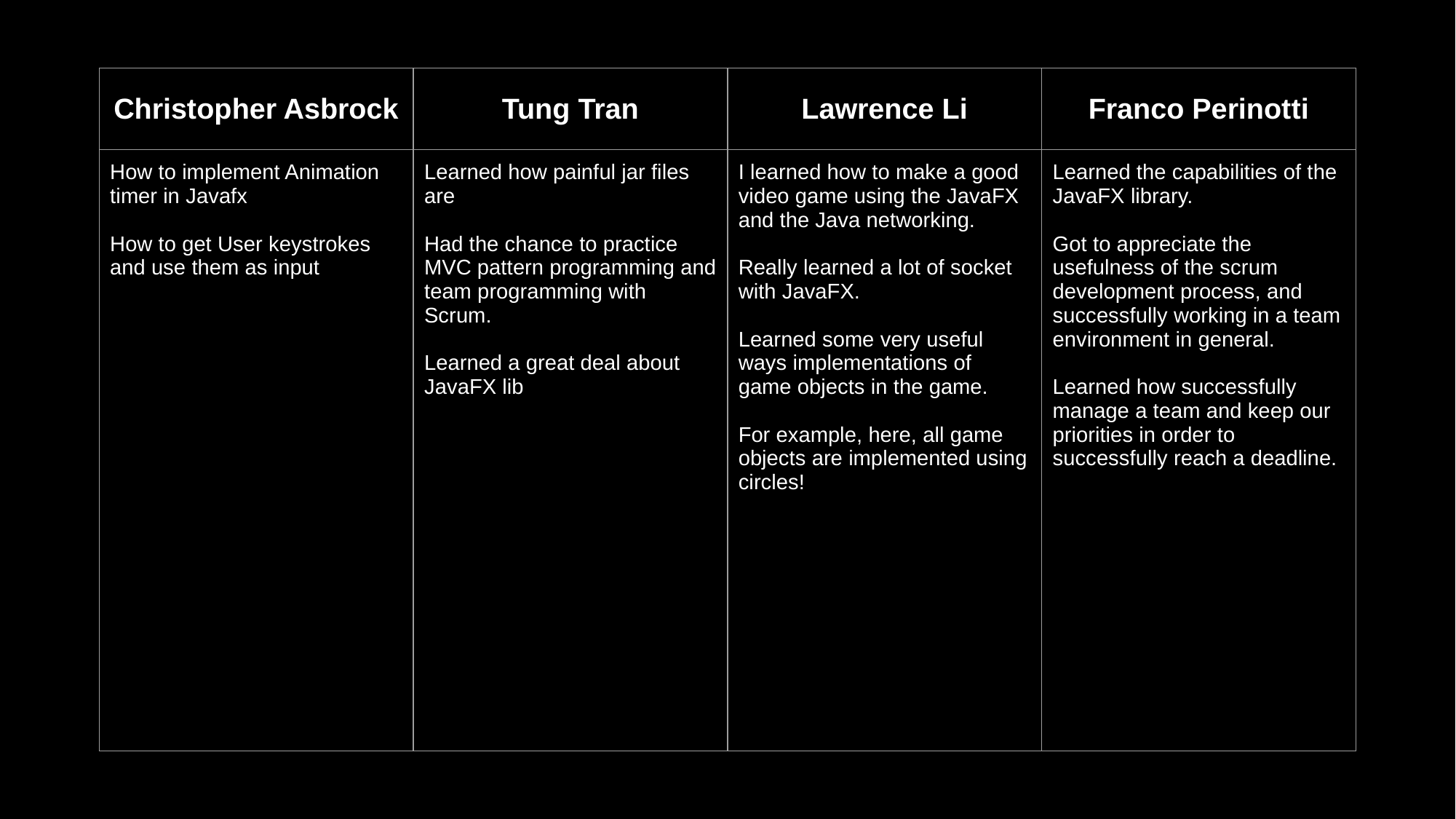

| Christopher Asbrock | Tung Tran | Lawrence Li | Franco Perinotti |
| --- | --- | --- | --- |
| How to implement Animation timer in Javafx How to get User keystrokes and use them as input | Learned how painful jar files are Had the chance to practice MVC pattern programming and team programming with Scrum. Learned a great deal about JavaFX lib | I learned how to make a good video game using the JavaFX and the Java networking. Really learned a lot of socket with JavaFX. Learned some very useful ways implementations of game objects in the game. For example, here, all game objects are implemented using circles! | Learned the capabilities of the JavaFX library. Got to appreciate the usefulness of the scrum development process, and successfully working in a team environment in general. Learned how successfully manage a team and keep our priorities in order to successfully reach a deadline. |